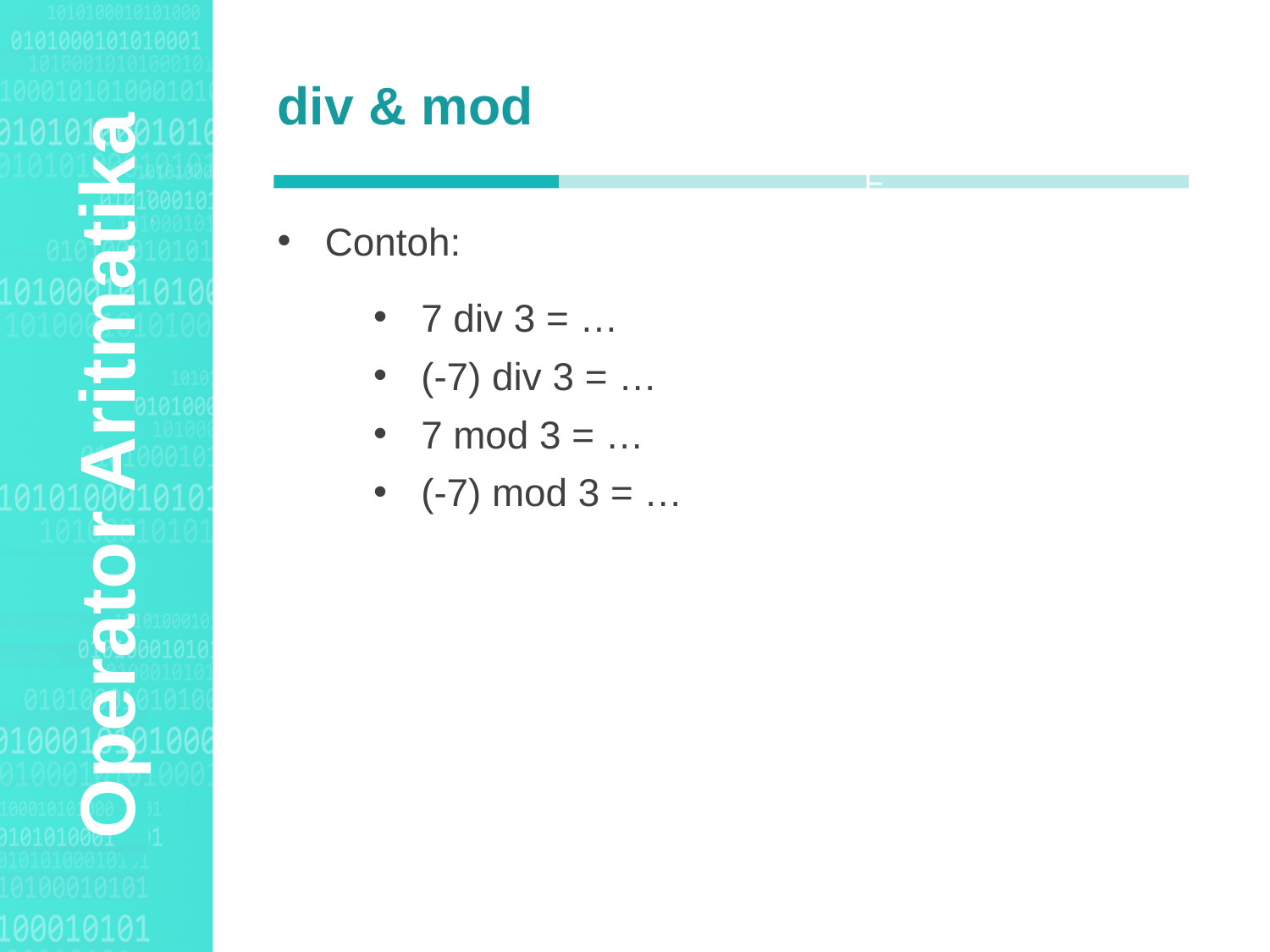

div & mod
Agenda Style

F
Contoh:

7 div 3 = …
(-7) div 3 = …
7 mod 3 = …
(-7) mod 3 = …
Operator Aritmatika